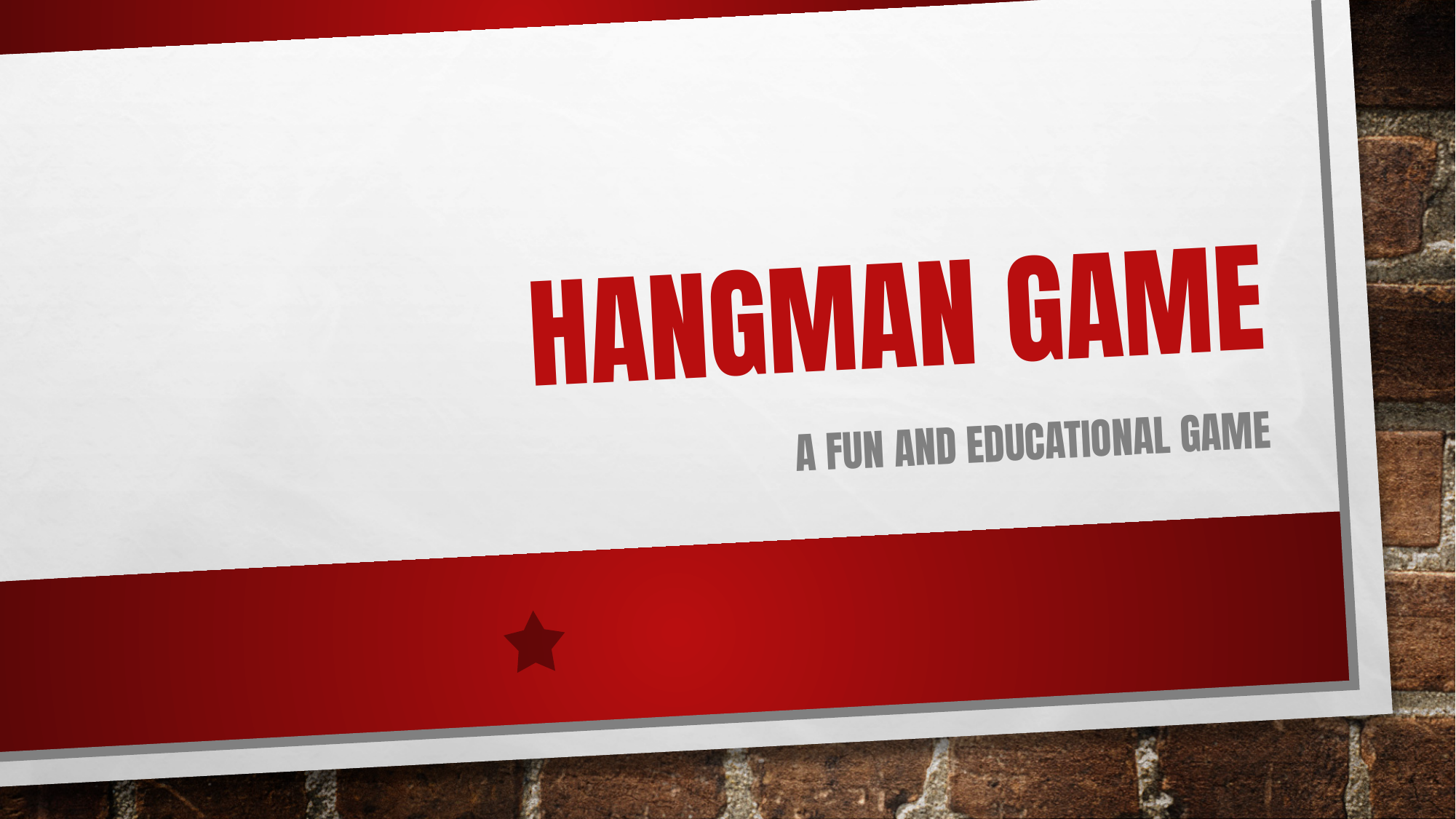

# HANGMAN GAME
A Fun and Educational Game